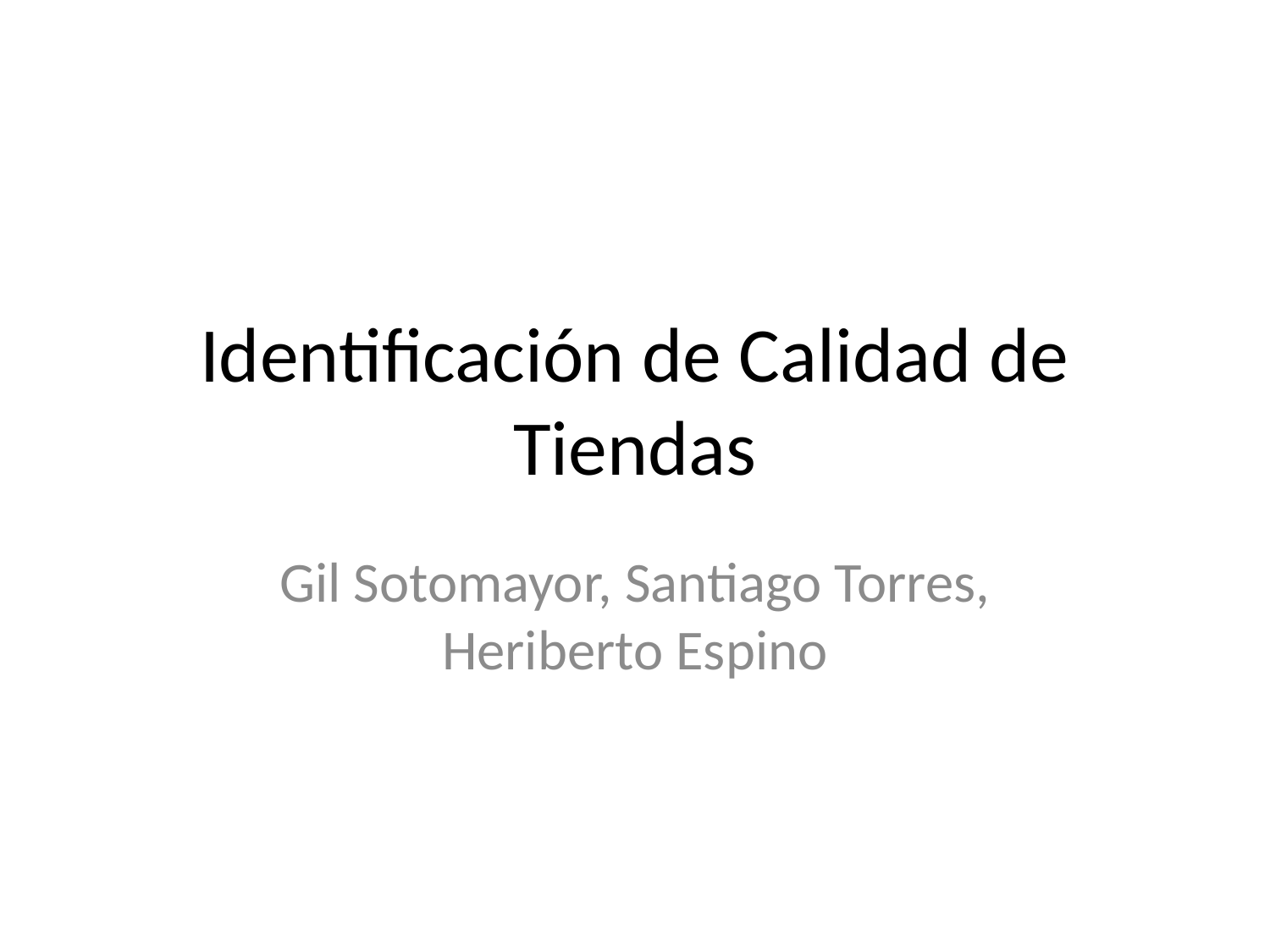

# Identificación de Calidad de Tiendas
Gil Sotomayor, Santiago Torres, Heriberto Espino